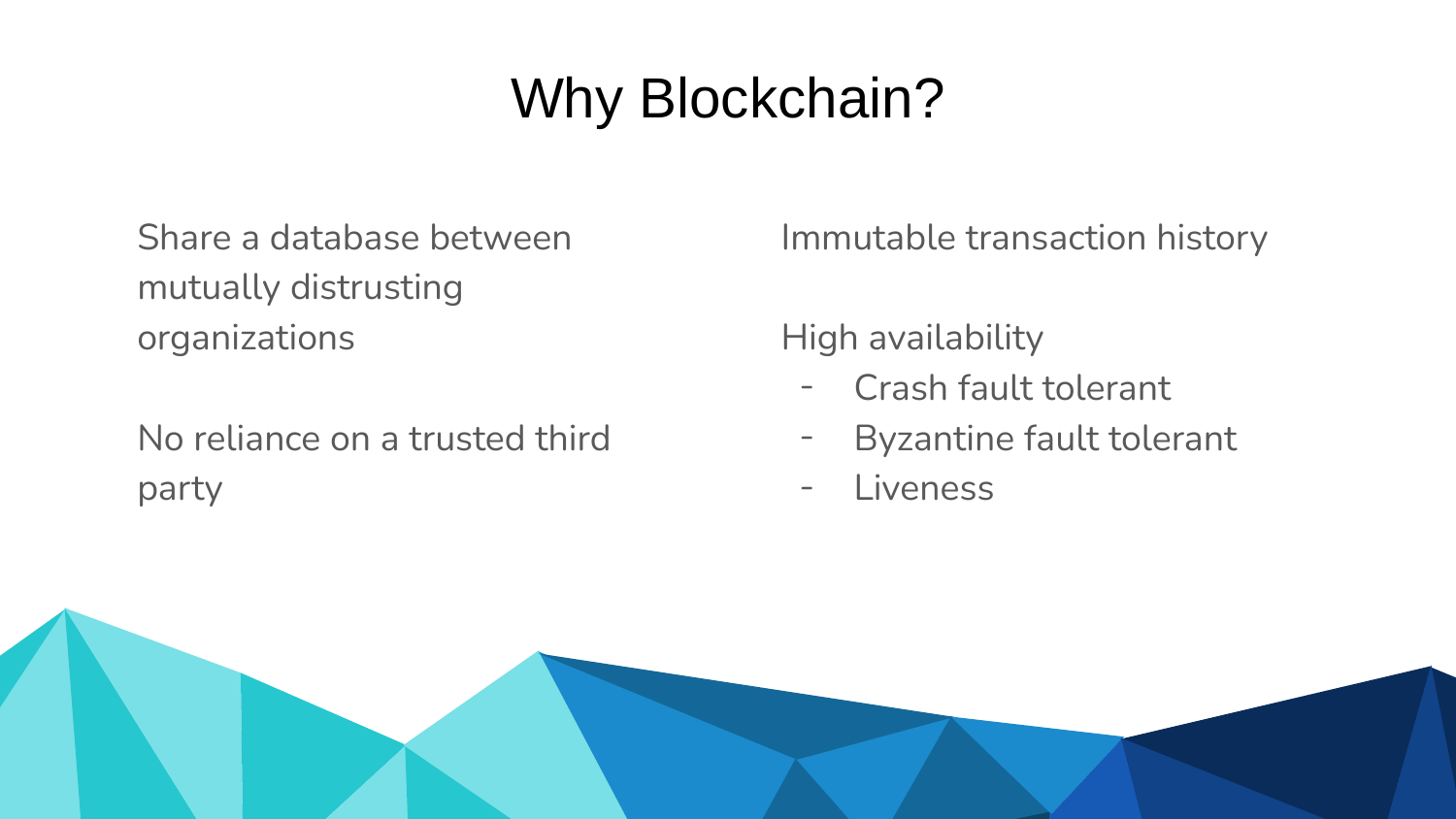

# Why Blockchain?
Share a database between mutually distrusting organizations

No reliance on a trusted third party

Immutable transaction history

High availability
Crash fault tolerant
Byzantine fault tolerant
Liveness